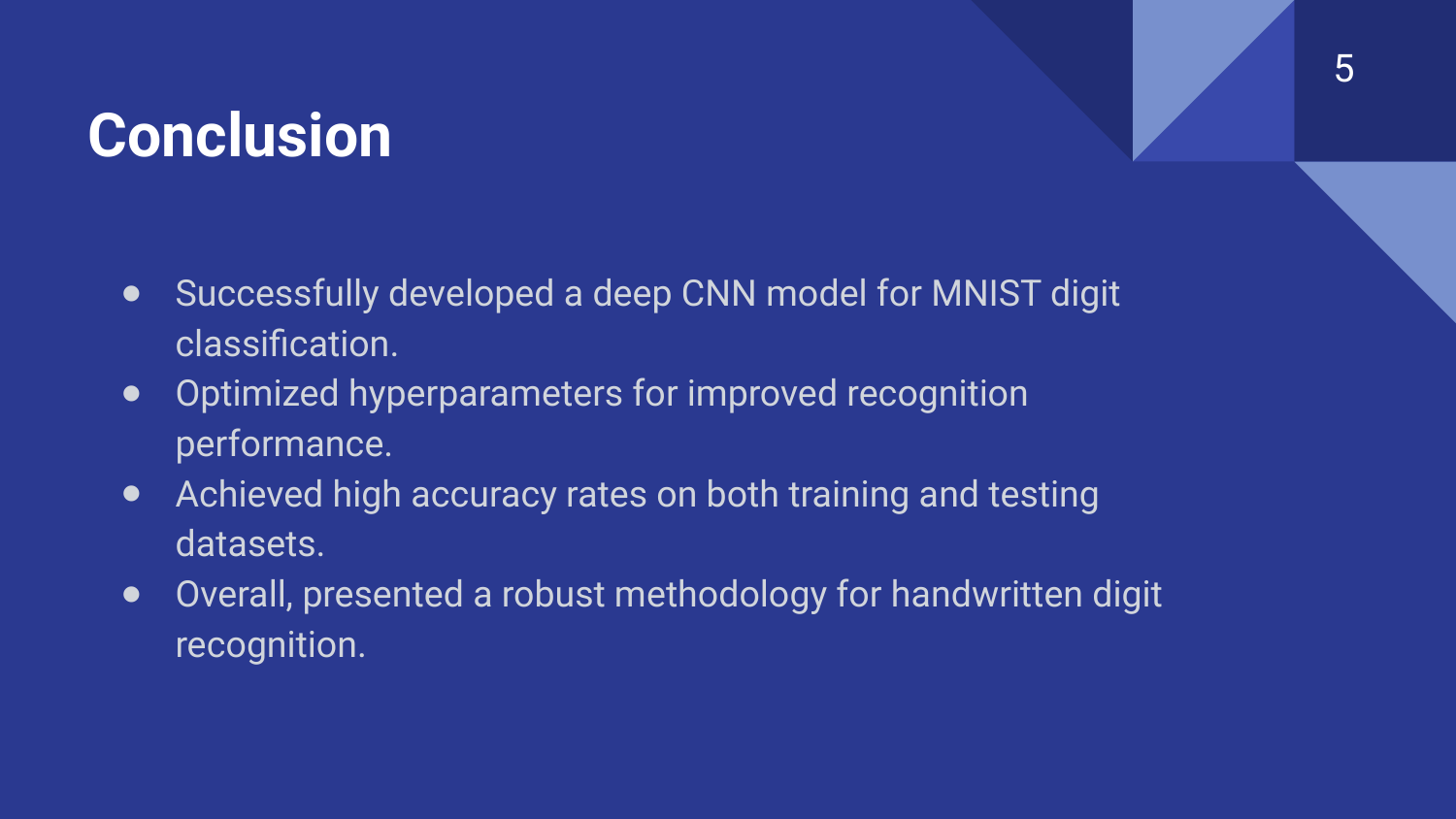

5
# Conclusion

Successfully developed a deep CNN model for MNIST digit classification.
Optimized hyperparameters for improved recognition performance.
Achieved high accuracy rates on both training and testing datasets.
Overall, presented a robust methodology for handwritten digit recognition.